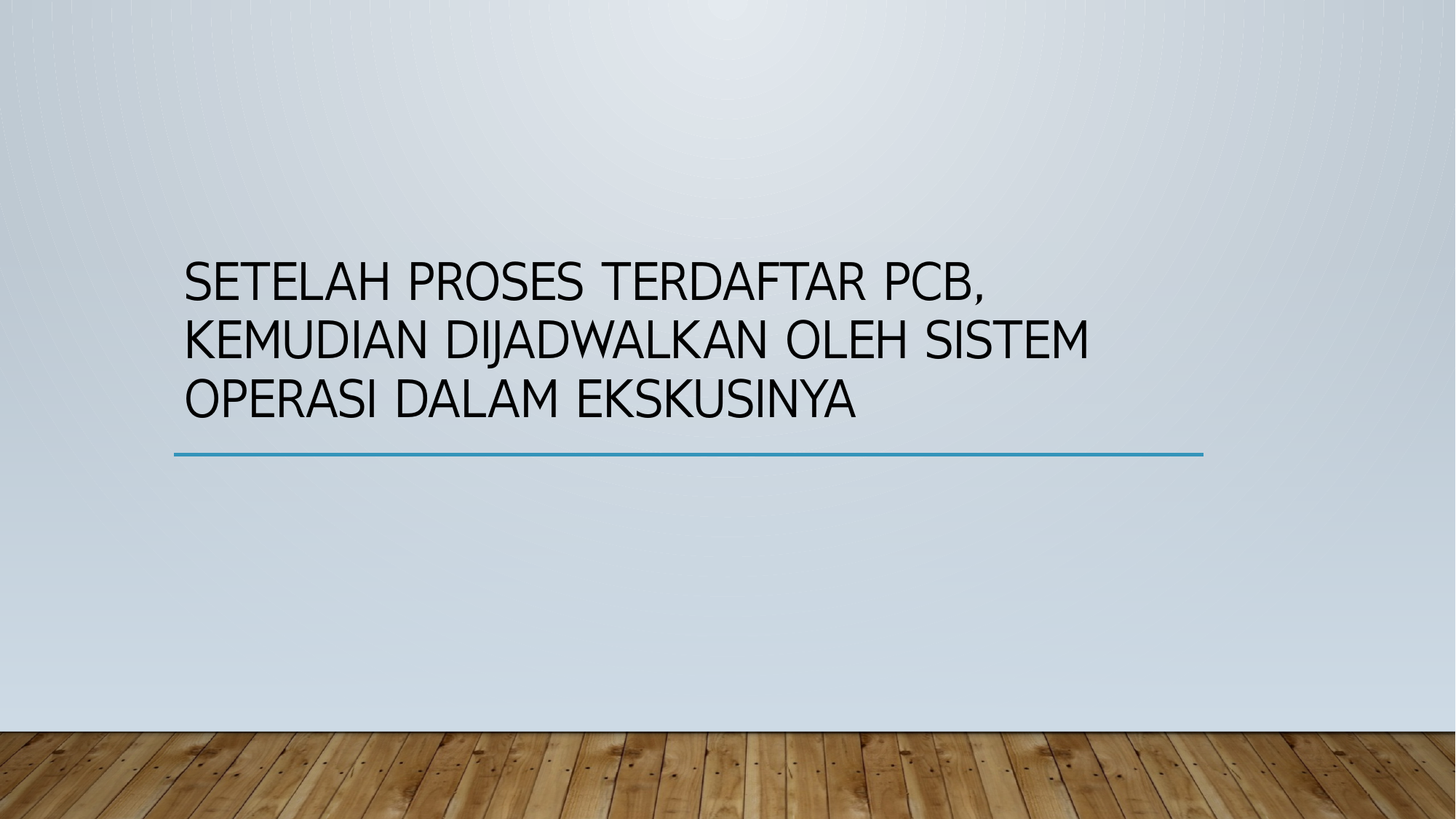

# Setelah proses terdaftar PCB, kemudian DIJADWALKAN OLEH SISTEM OPERASI DALAM EKSKUSINYA